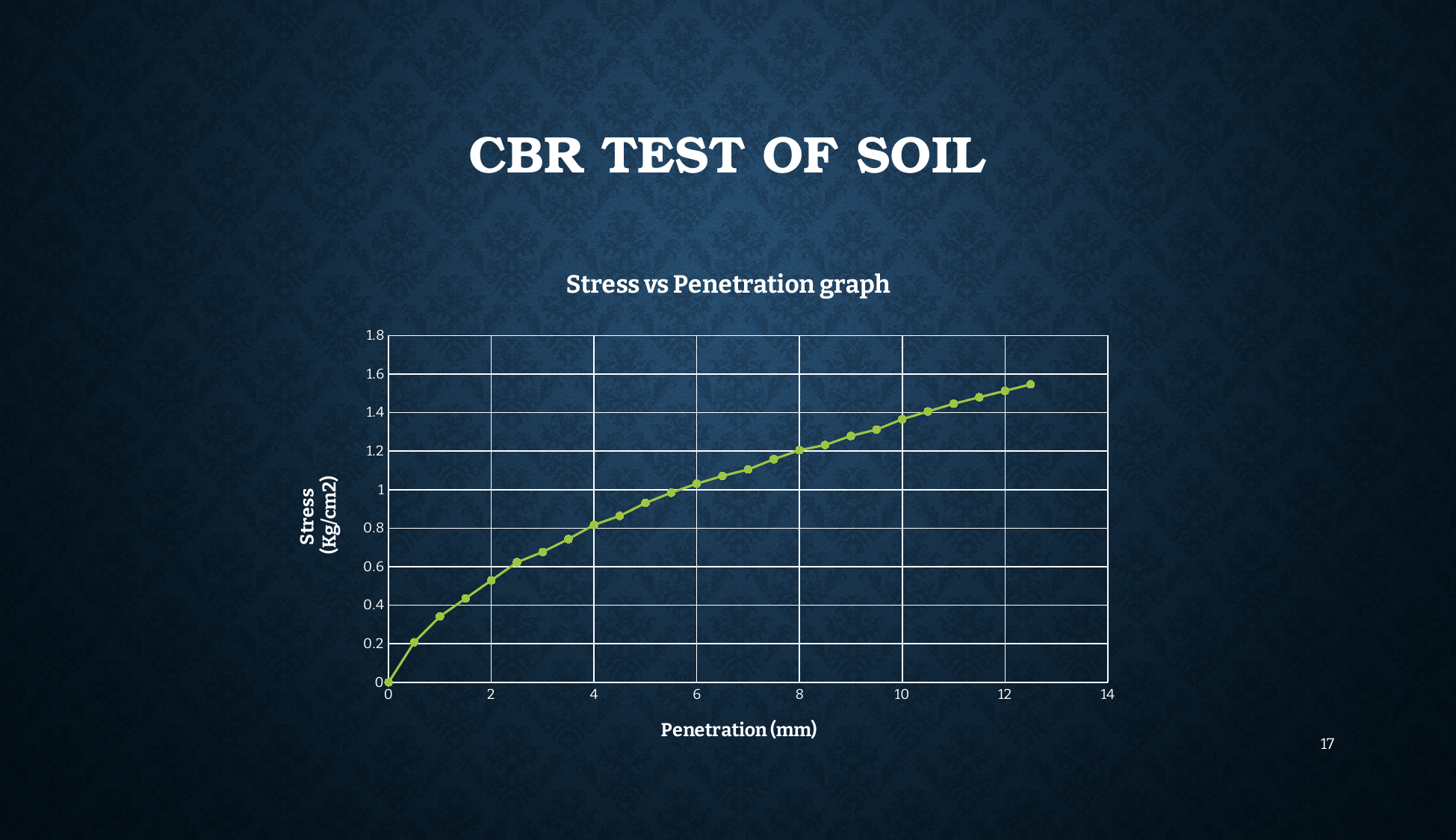

# CBR Test of Soil

### Chart: Stress vs Penetration graph

| Category |  |
|---|---|
17